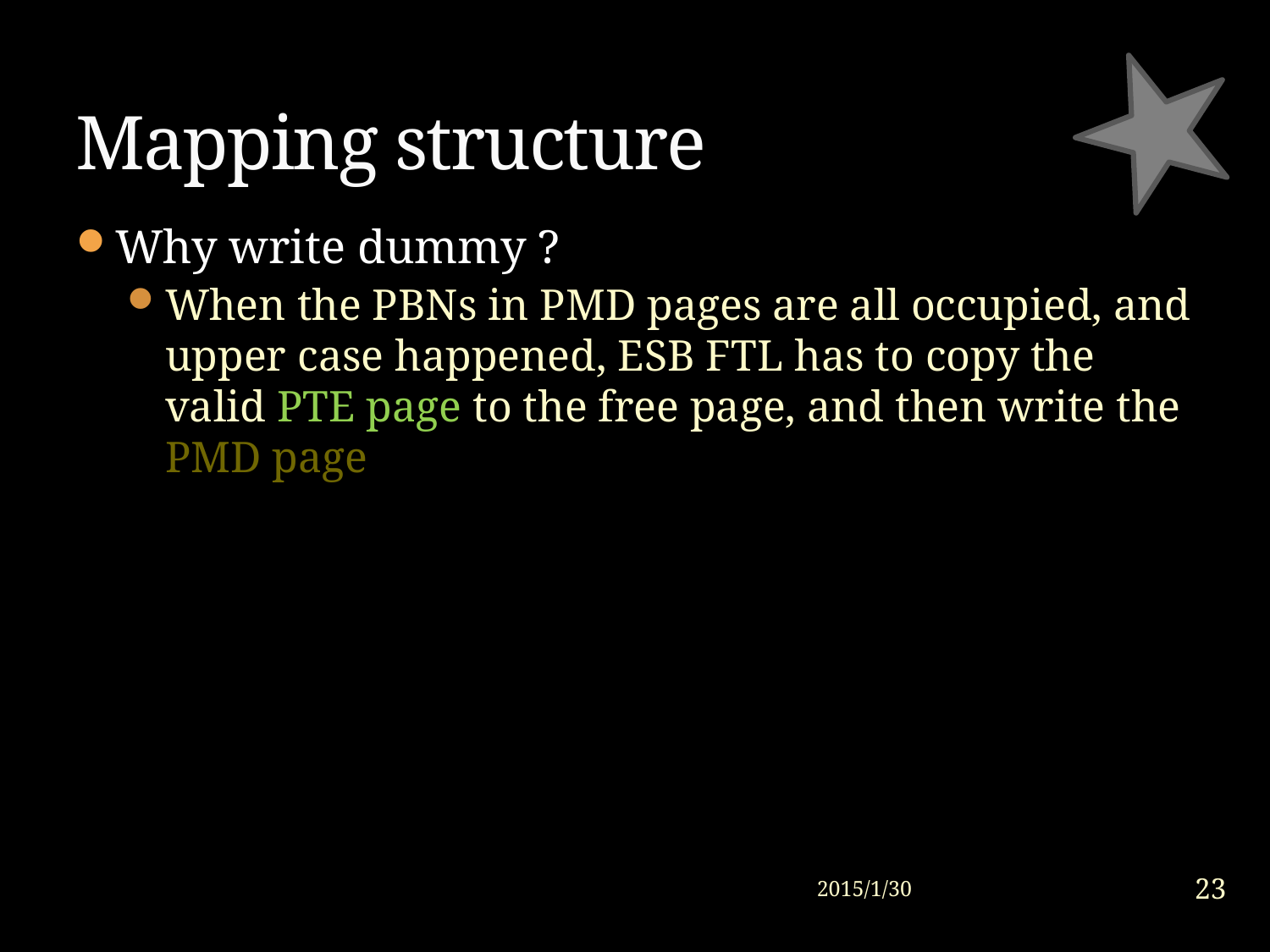

# Mapping structure
Why write dummy ?
When the PBNs in PMD pages are all occupied, and upper case happened, ESB FTL has to copy the valid PTE page to the free page, and then write the PMD page

23
2015/1/30